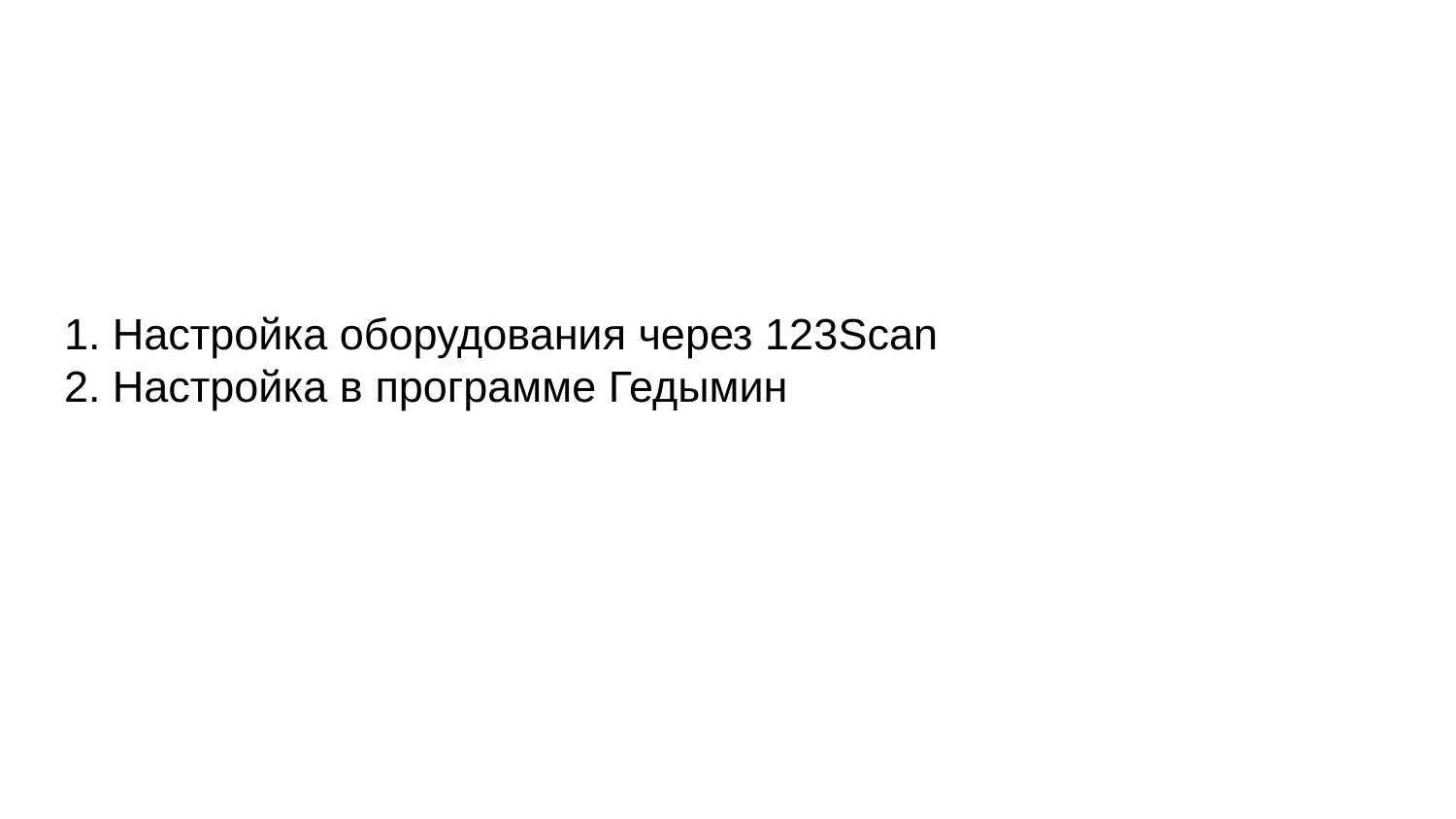

# 1. Настройка оборудования через 123Scan 2. Настройка в программе Гедымин